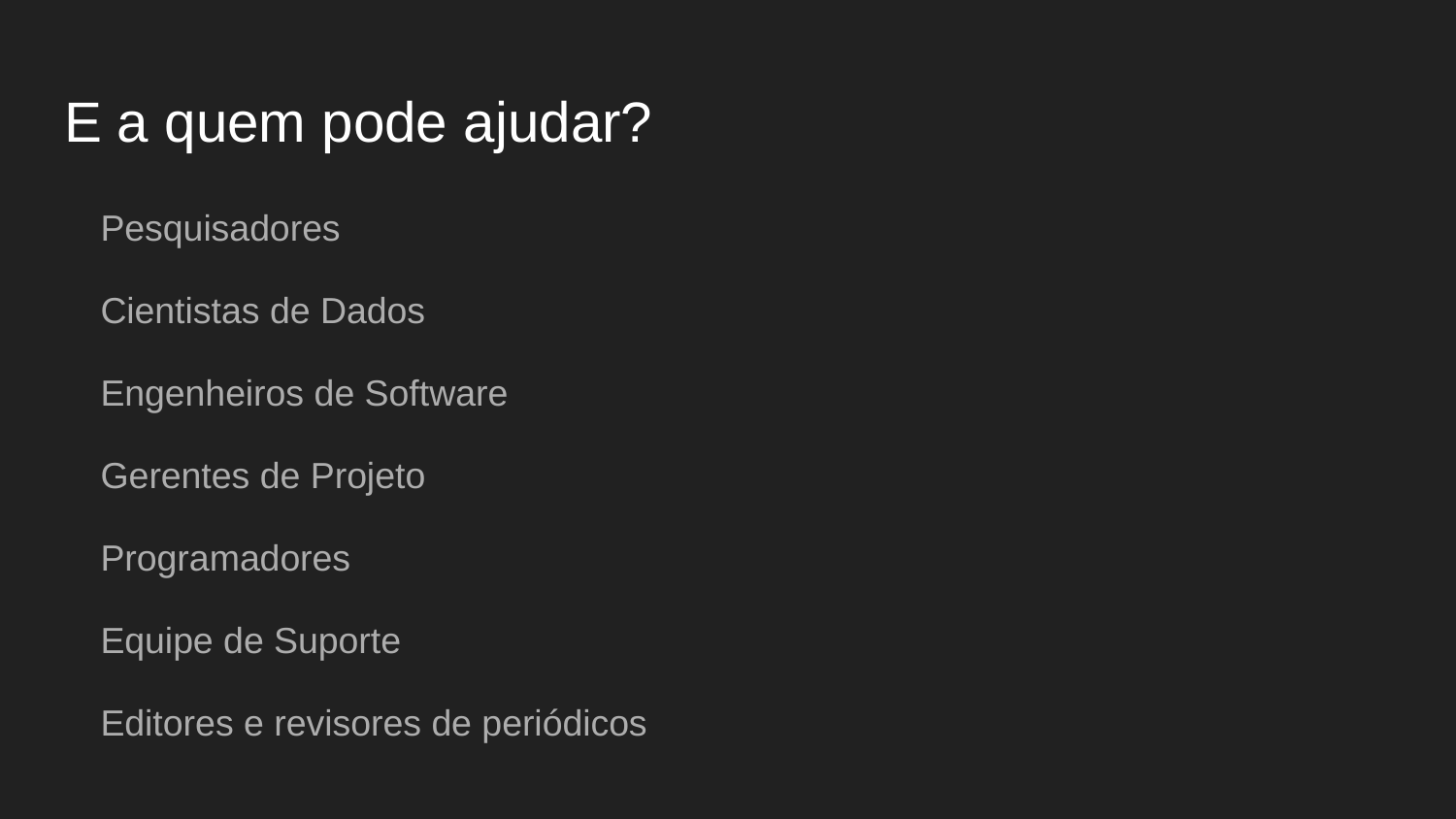

# E a quem pode ajudar?
Pesquisadores
Cientistas de Dados
Engenheiros de Software
Gerentes de Projeto
Programadores
Equipe de Suporte
Editores e revisores de periódicos